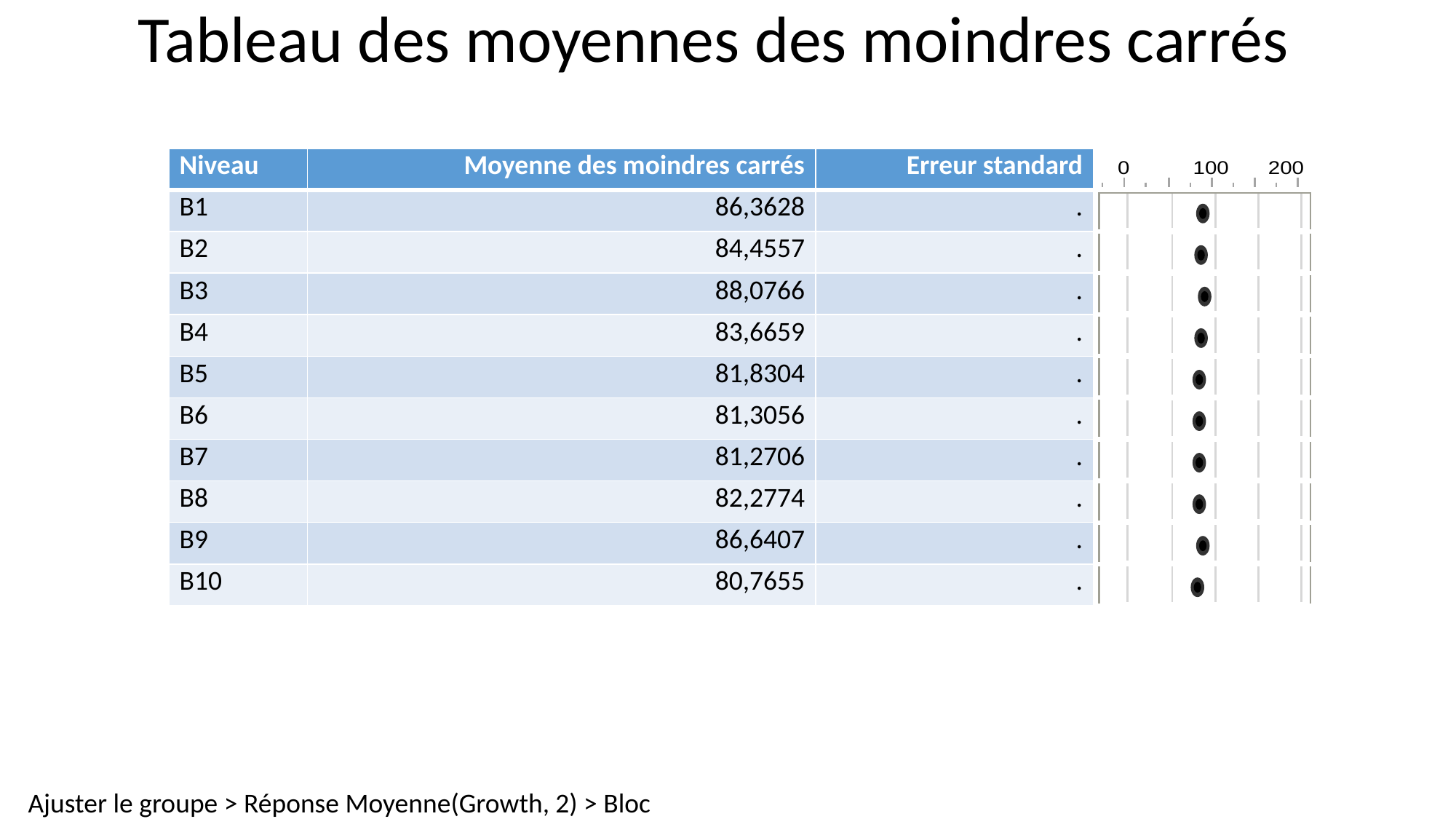

# Tableau des moyennes des moindres carrés
| Niveau | Moyenne des moindres carrés | Erreur standard |  |
| --- | --- | --- | --- |
| B1 | 86,3628 | . |  |
| B2 | 84,4557 | . |  |
| B3 | 88,0766 | . |  |
| B4 | 83,6659 | . |  |
| B5 | 81,8304 | . |  |
| B6 | 81,3056 | . |  |
| B7 | 81,2706 | . |  |
| B8 | 82,2774 | . |  |
| B9 | 86,6407 | . |  |
| B10 | 80,7655 | . |  |
Ajuster le groupe > Réponse Moyenne(Growth, 2) > Bloc